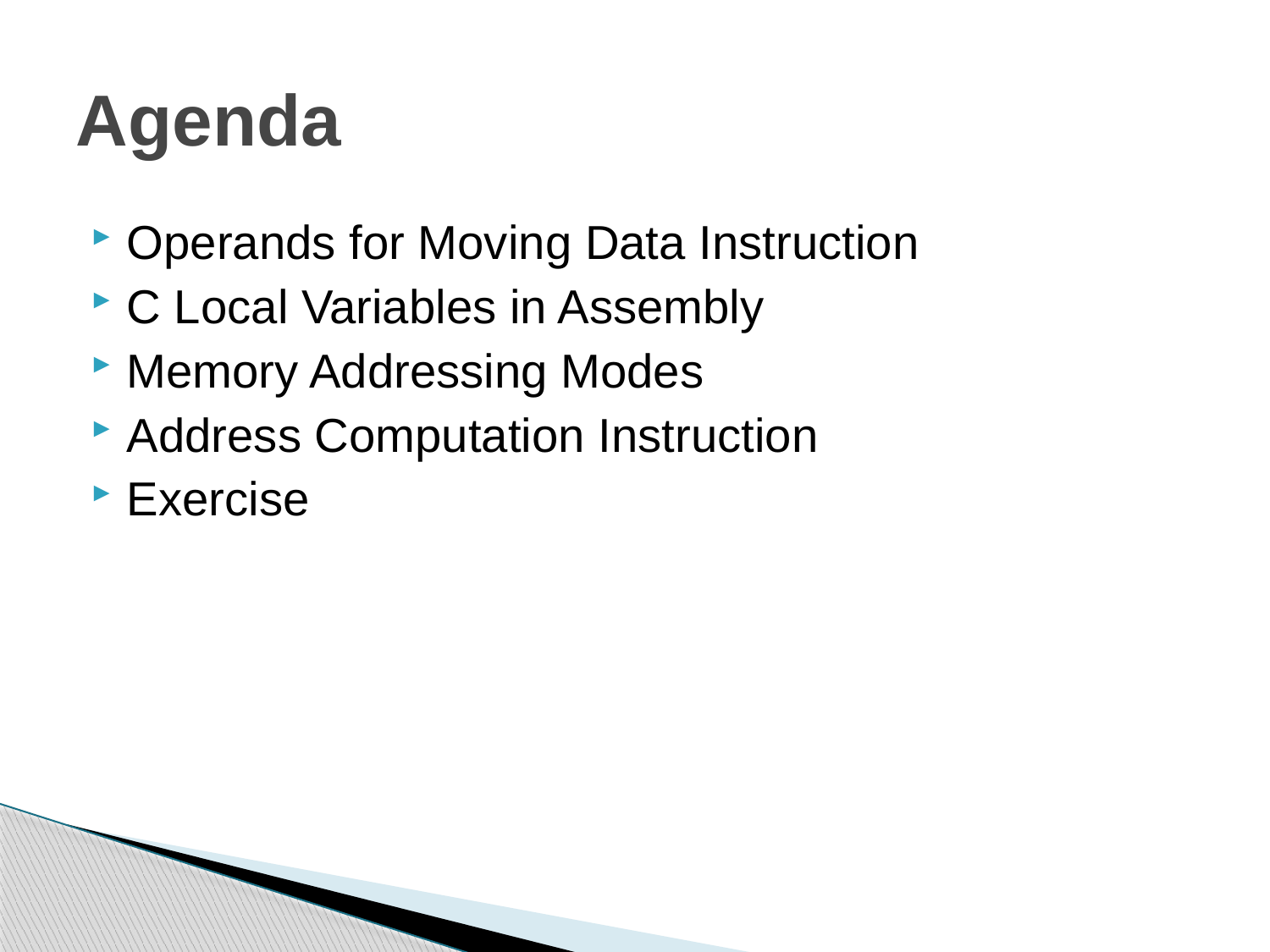

# Agenda
Operands for Moving Data Instruction
C Local Variables in Assembly
Memory Addressing Modes
Address Computation Instruction
Exercise